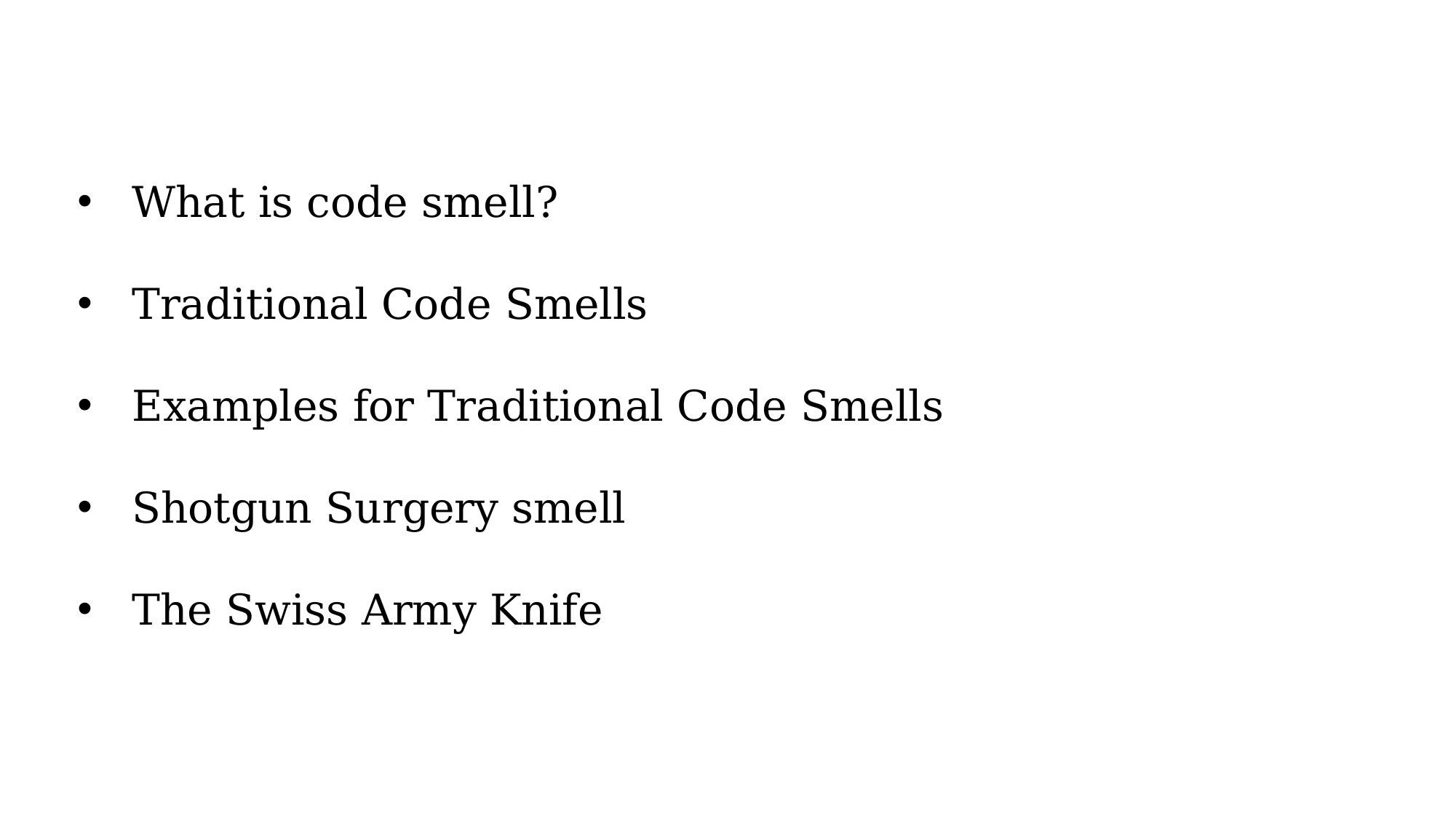

What is code smell?

Traditional Code Smells

Examples for Traditional Code Smells

Shotgun Surgery smell

The Swiss Army Knife